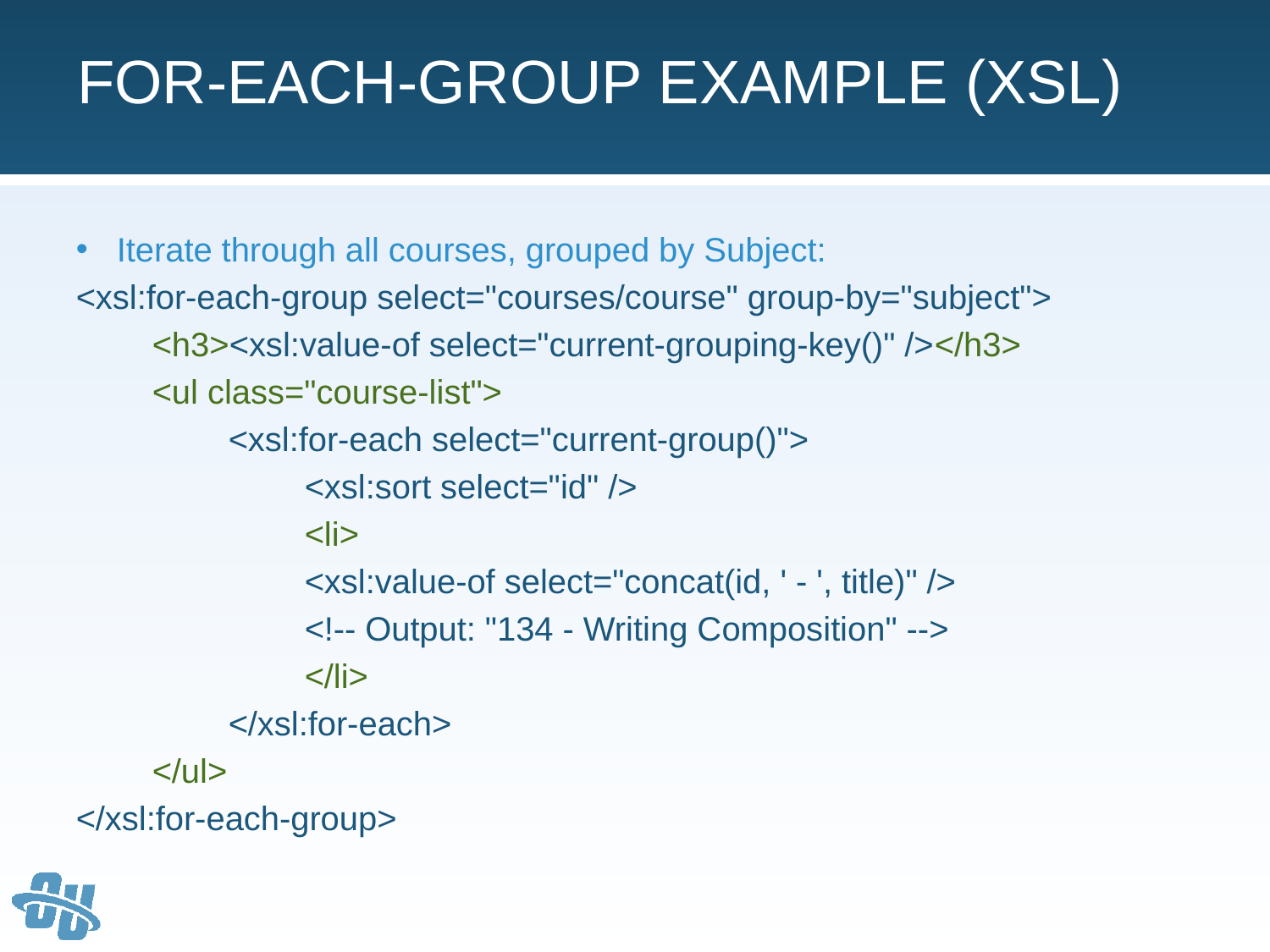

# For-Each-Group Example (XSL)
Iterate through all courses, grouped by Subject:
<xsl:for-each-group select="courses/course" group-by="subject">
	<h3><xsl:value-of select="current-grouping-key()" /></h3>
	<ul class="course-list">
		<xsl:for-each select="current-group()">
			<xsl:sort select="id" />
			<li>
			<xsl:value-of select="concat(id, ' - ', title)" />
			<!-- Output: "134 - Writing Composition" -->
			</li>
		</xsl:for-each>
	</ul>
</xsl:for-each-group>